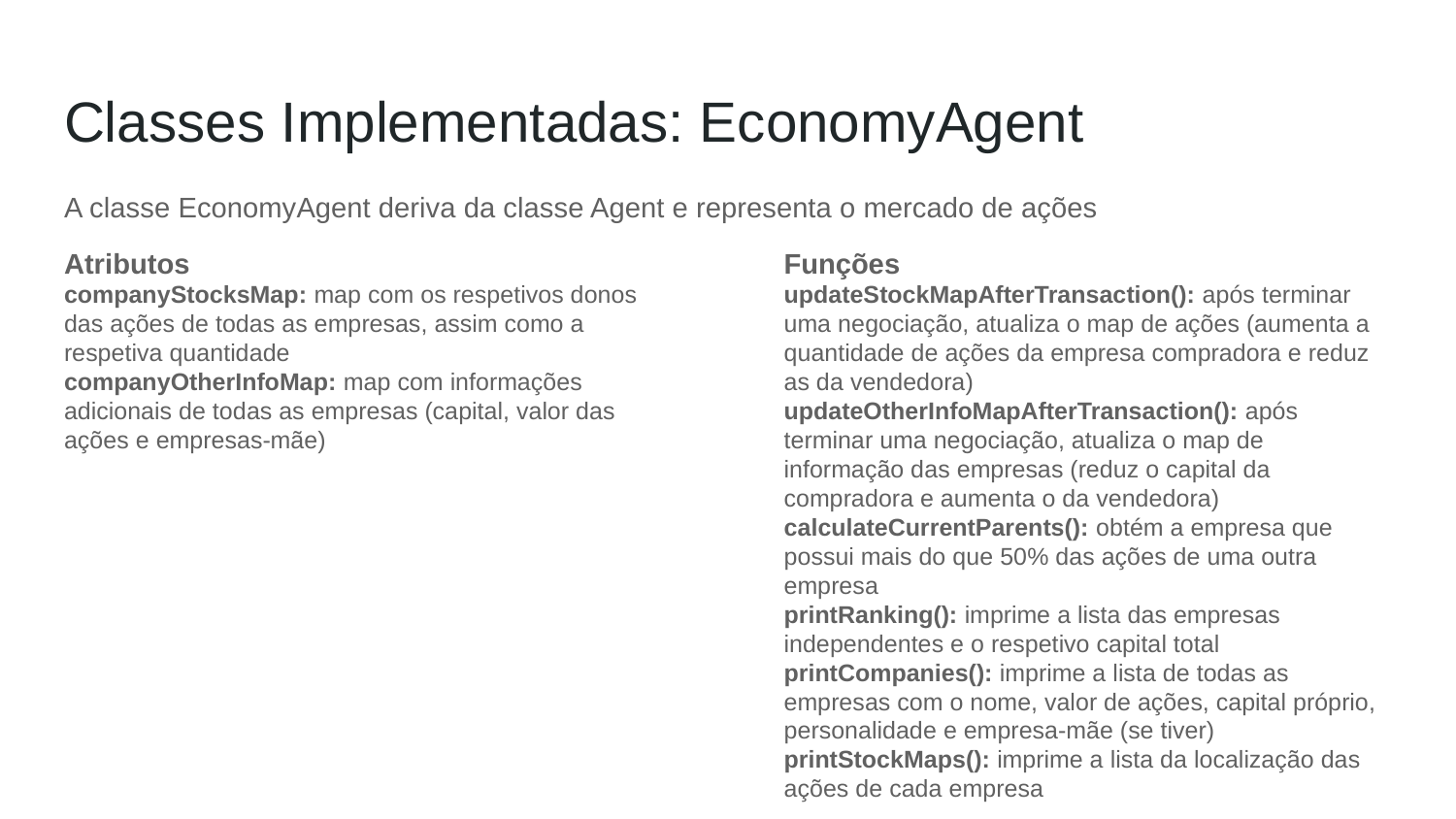

# Classes Implementadas: EconomyAgent
A classe EconomyAgent deriva da classe Agent e representa o mercado de ações
Funções
updateStockMapAfterTransaction(): após terminar uma negociação, atualiza o map de ações (aumenta a quantidade de ações da empresa compradora e reduz as da vendedora)
updateOtherInfoMapAfterTransaction(): após terminar uma negociação, atualiza o map de informação das empresas (reduz o capital da compradora e aumenta o da vendedora)
calculateCurrentParents(): obtém a empresa que possui mais do que 50% das ações de uma outra empresa
printRanking(): imprime a lista das empresas independentes e o respetivo capital total
printCompanies(): imprime a lista de todas as empresas com o nome, valor de ações, capital próprio, personalidade e empresa-mãe (se tiver)
printStockMaps(): imprime a lista da localização das ações de cada empresa
Atributos
companyStocksMap: map com os respetivos donos das ações de todas as empresas, assim como a respetiva quantidade
companyOtherInfoMap: map com informações adicionais de todas as empresas (capital, valor das ações e empresas-mãe)